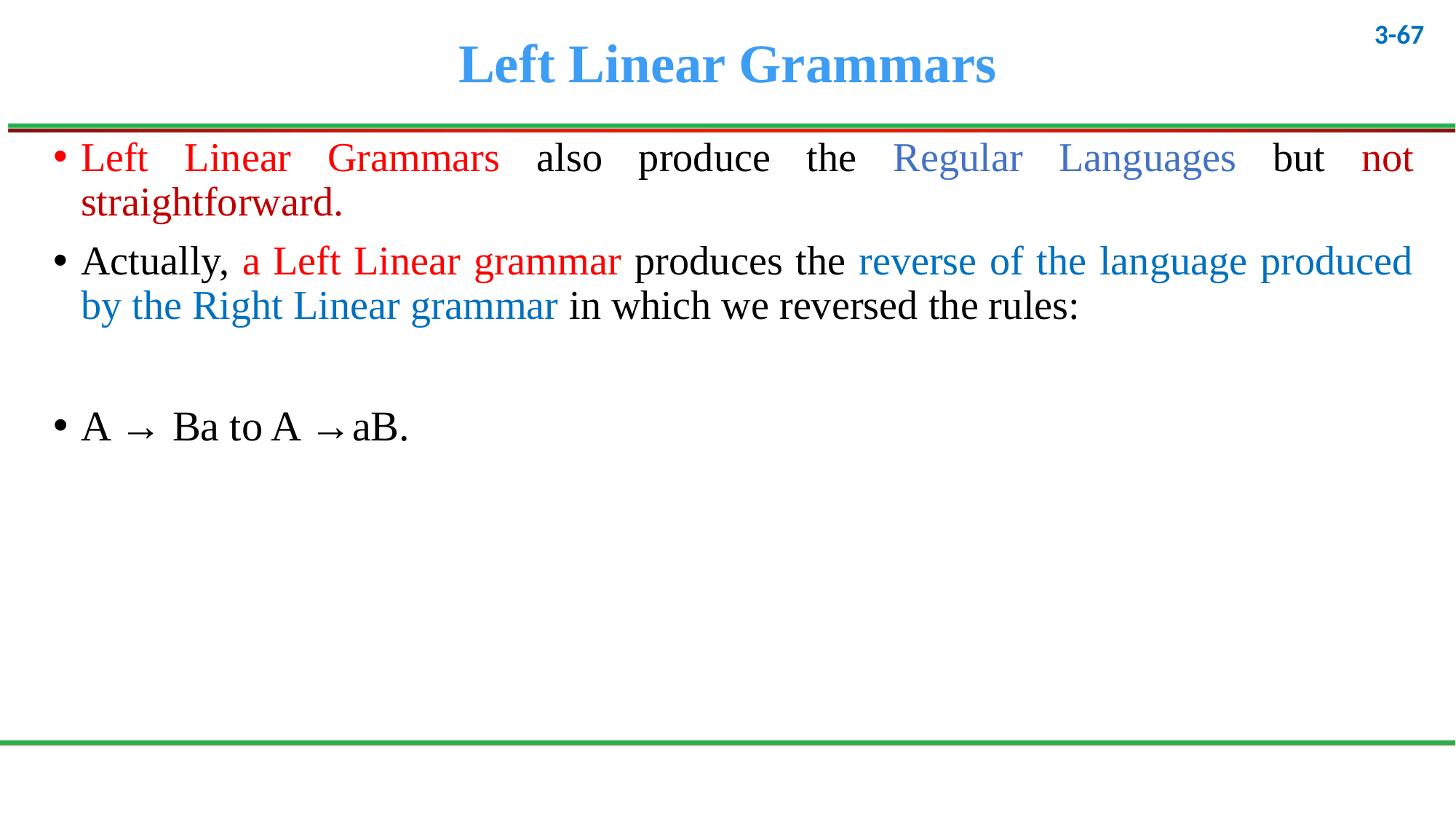

67
# Left Linear Grammars
Left Linear Grammars also produce the Regular Languages but not straightforward.
Actually, a Left Linear grammar produces the reverse of the language produced by the Right Linear grammar in which we reversed the rules:

A → Ba to A →aB.